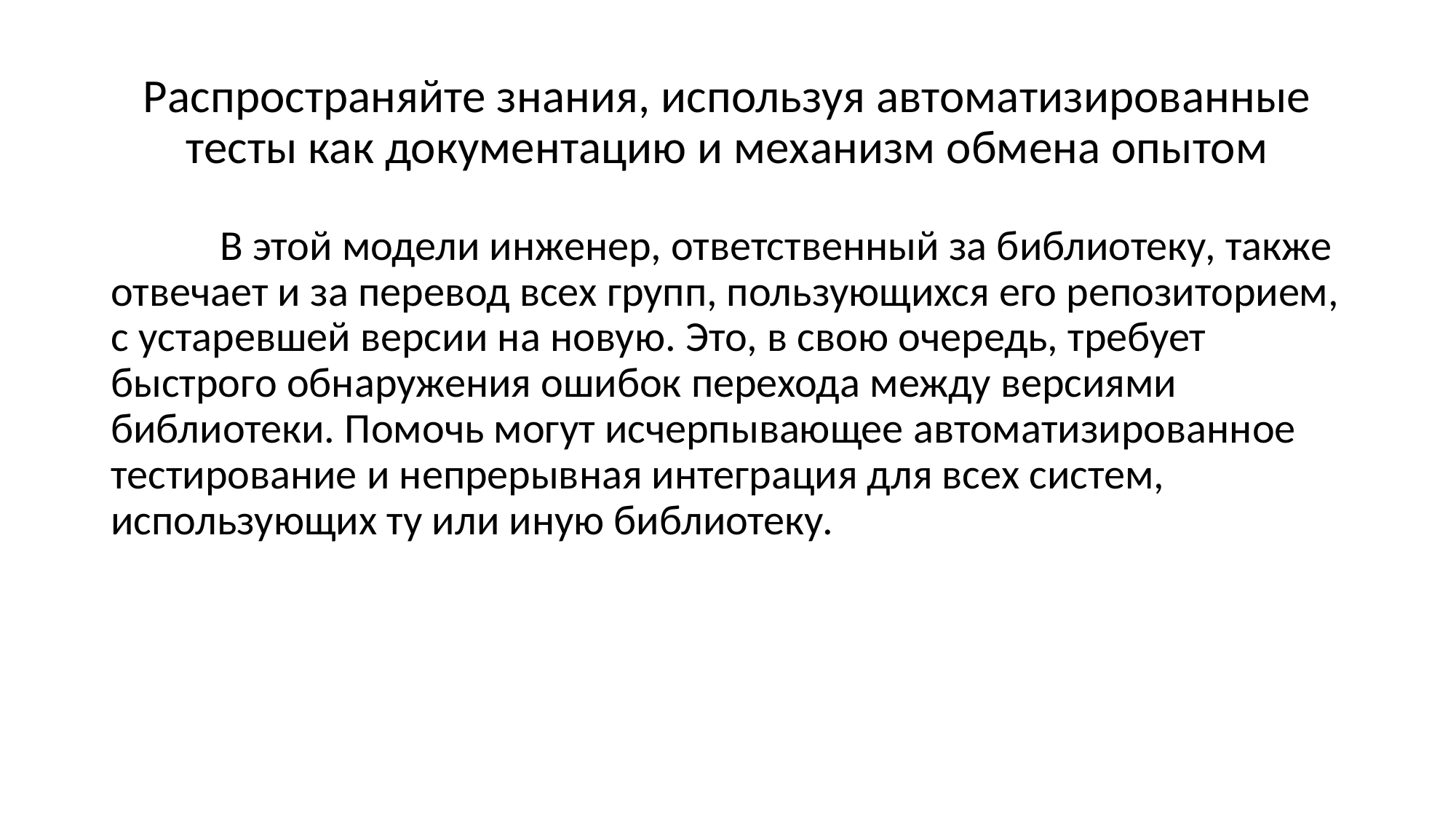

# Распространяйте знания, используя автоматизированные тесты как документацию и механизм обмена опытом
	В этой модели инженер, ответственный за библиотеку, также отвечает и за перевод всех групп, пользующихся его репозиторием, с устаревшей версии на новую. Это, в свою очередь, требует быстрого обнаружения ошибок перехода между версиями библиотеки. Помочь могут исчерпывающее автоматизированное тестирование и непрерывная интеграция для всех систем, использующих ту или иную библиотеку.